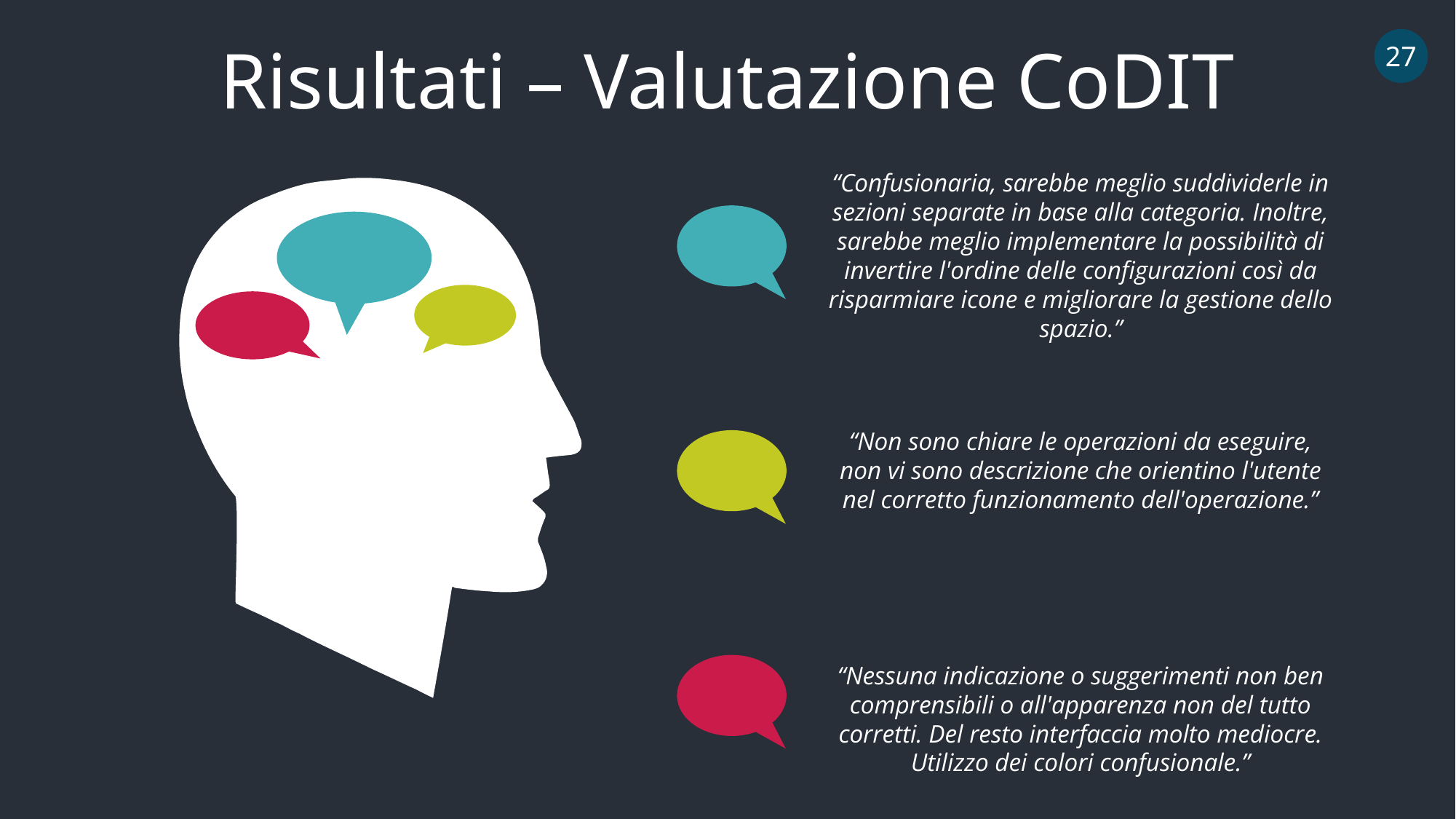

Risultati – Valutazione CoDIT
27
“Confusionaria, sarebbe meglio suddividerle in
sezioni separate in base alla categoria. Inoltre,
sarebbe meglio implementare la possibilità di
invertire l'ordine delle configurazioni così da risparmiare icone e migliorare la gestione dello
spazio.”

“Non sono chiare le operazioni da eseguire, non vi sono descrizione che orientino l'utente nel corretto funzionamento dell'operazione.”

“Nessuna indicazione o suggerimenti non ben comprensibili o all'apparenza non del tutto corretti. Del resto interfaccia molto mediocre. Utilizzo dei colori confusionale.”